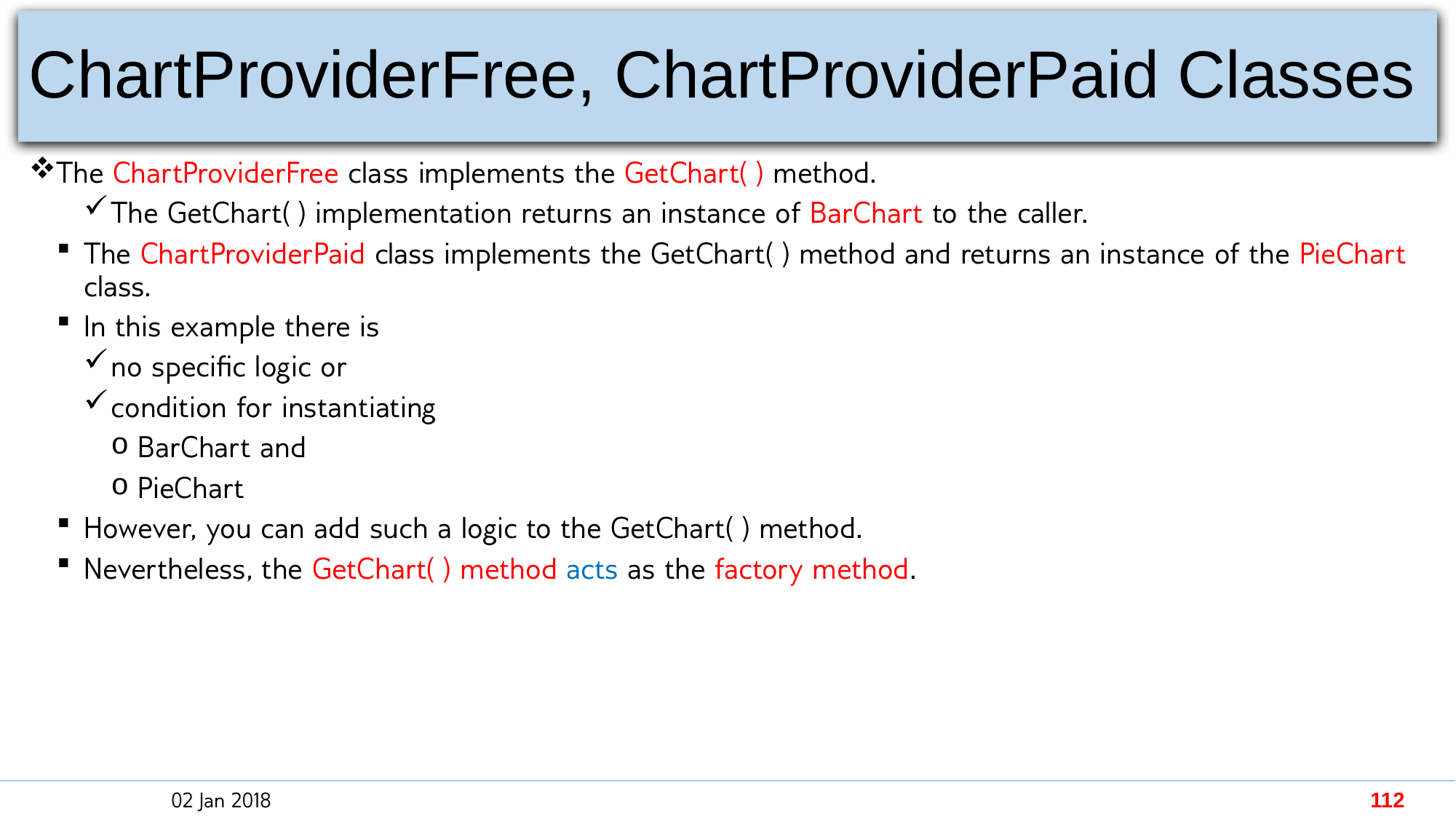

# ChartProviderFree, ChartProviderPaid Classes
The ChartProviderFree class implements the GetChart( ) method.
The GetChart( ) implementation returns an instance of BarChart to the caller.
The ChartProviderPaid class implements the GetChart( ) method and returns an instance of the PieChart class.
In this example there is
no specific logic or
condition for instantiating
BarChart and
PieChart
However, you can add such a logic to the GetChart( ) method.
Nevertheless, the GetChart( ) method acts as the factory method.
02 Jan 2018
112